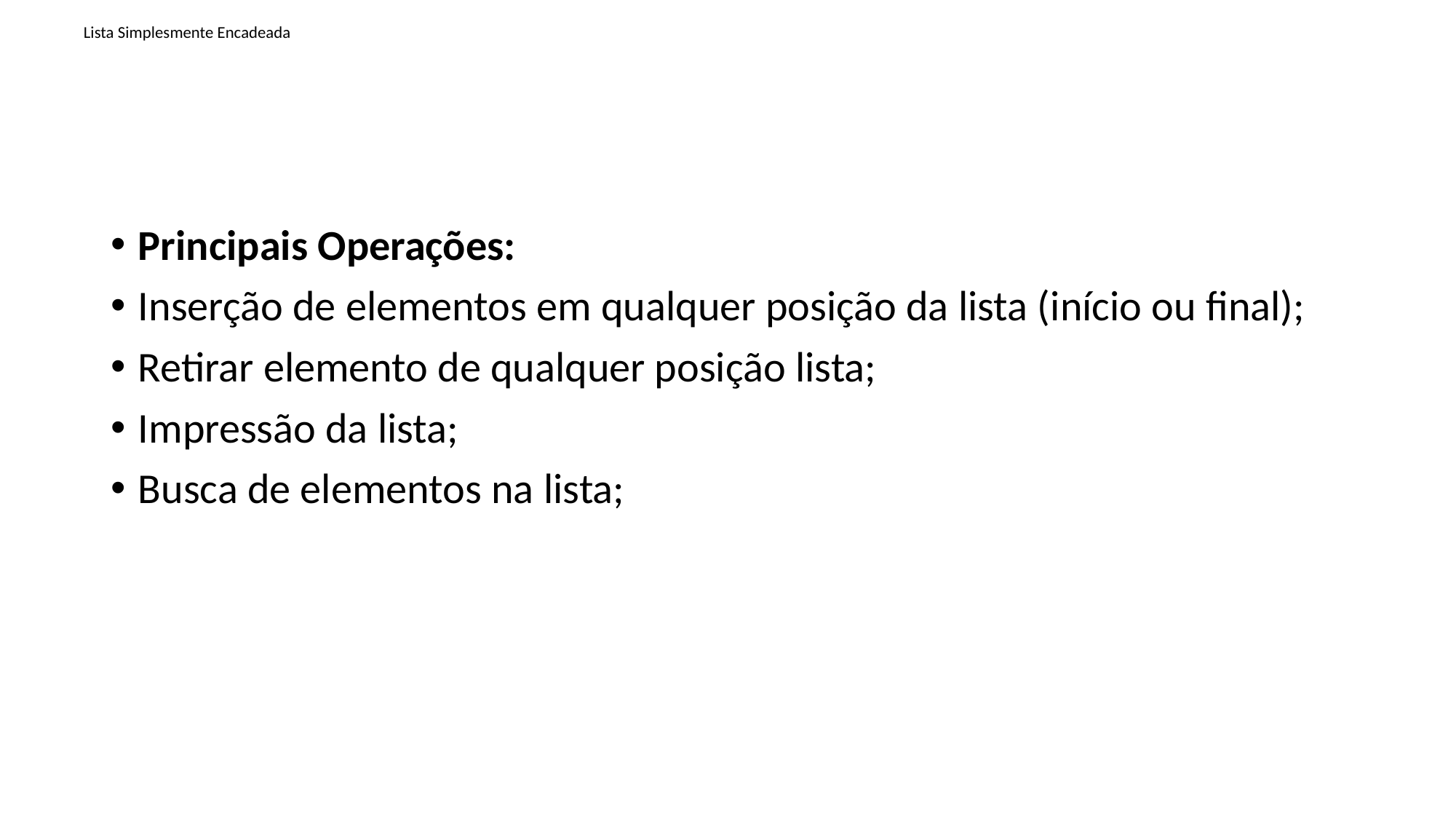

# Lista Simplesmente Encadeada
Principais Operações:
Inserção de elementos em qualquer posição da lista (início ou final);
Retirar elemento de qualquer posição lista;
Impressão da lista;
Busca de elementos na lista;